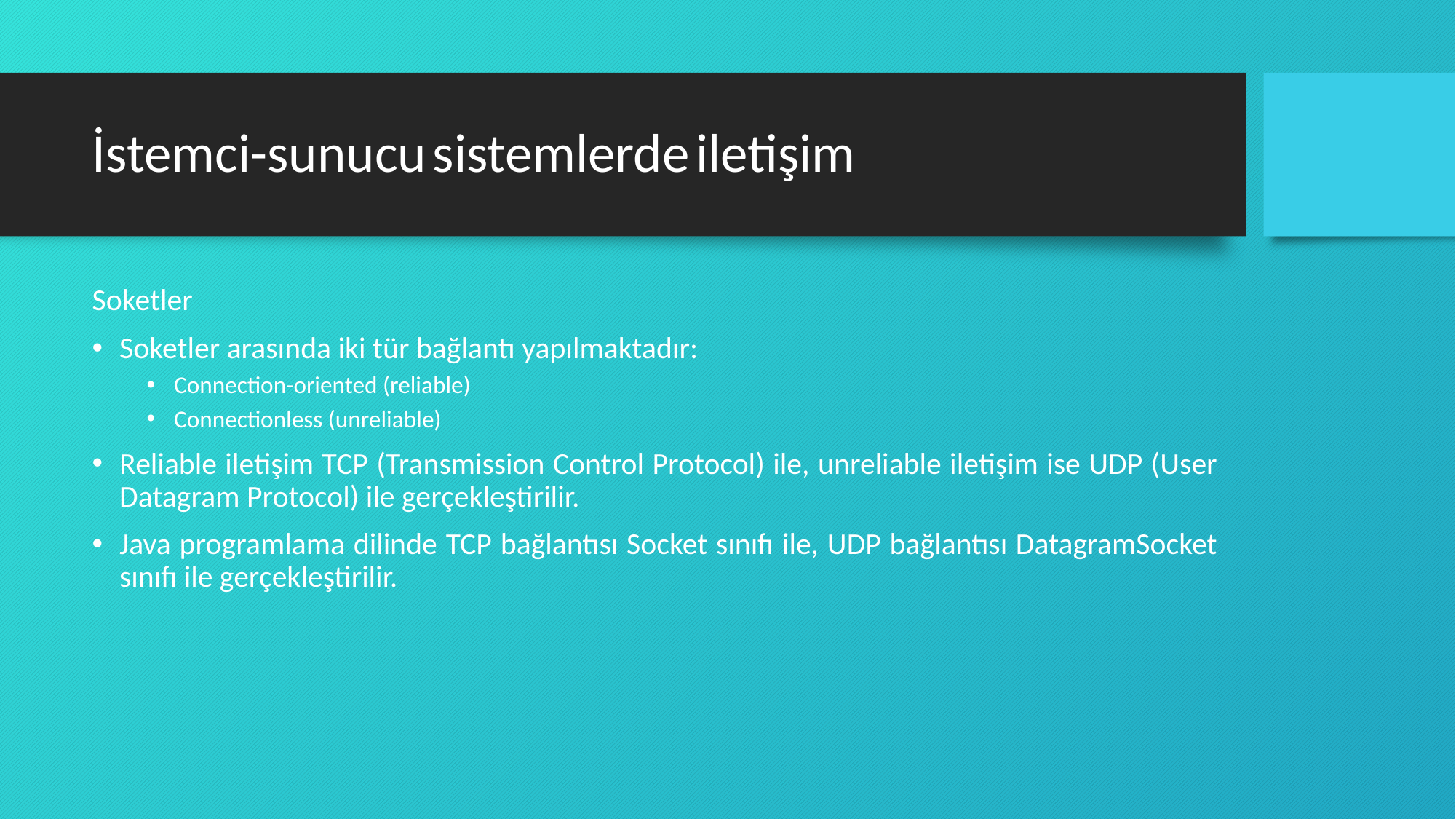

# İstemci-sunucu sistemlerde iletişim
Soketler
Soketler arasında iki tür bağlantı yapılmaktadır:
Connection-oriented (reliable)
Connectionless (unreliable)
Reliable iletişim TCP (Transmission Control Protocol) ile, unreliable iletişim ise UDP (User Datagram Protocol) ile gerçekleştirilir.
Java programlama dilinde TCP bağlantısı Socket sınıfı ile, UDP bağlantısı DatagramSocket sınıfı ile gerçekleştirilir.